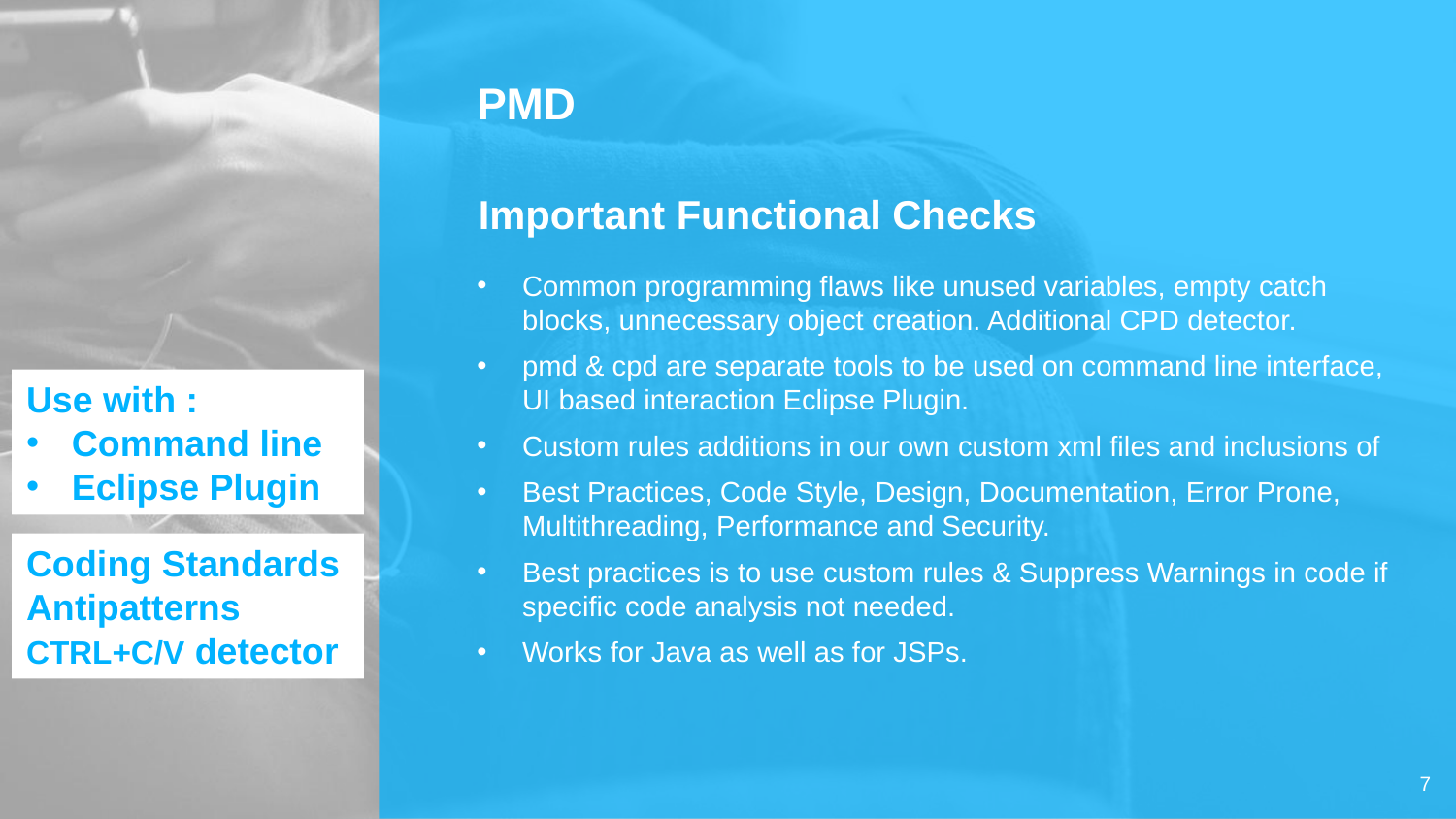

# PMD
Important Functional Checks
Common programming flaws like unused variables, empty catch blocks, unnecessary object creation. Additional CPD detector.
pmd & cpd are separate tools to be used on command line interface, UI based interaction Eclipse Plugin.
Custom rules additions in our own custom xml files and inclusions of
Best Practices, Code Style, Design, Documentation, Error Prone, Multithreading, Performance and Security.
Best practices is to use custom rules & Suppress Warnings in code if specific code analysis not needed.
Works for Java as well as for JSPs.
Use with :
Command line
Eclipse Plugin
Coding Standards
Antipatterns
CTRL+C/V detector
7